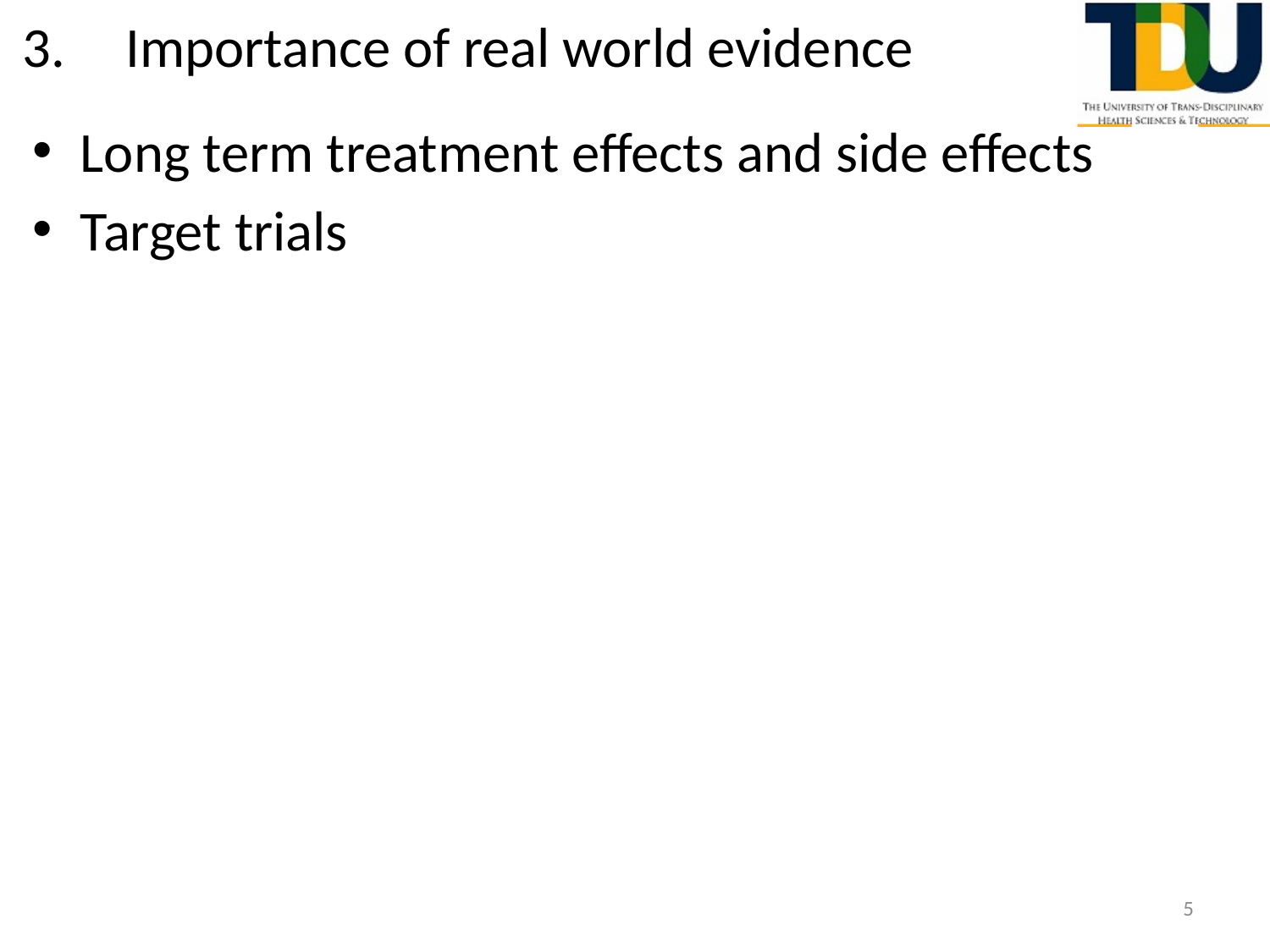

# Importance of real world evidence
Long term treatment effects and side effects
Target trials
5